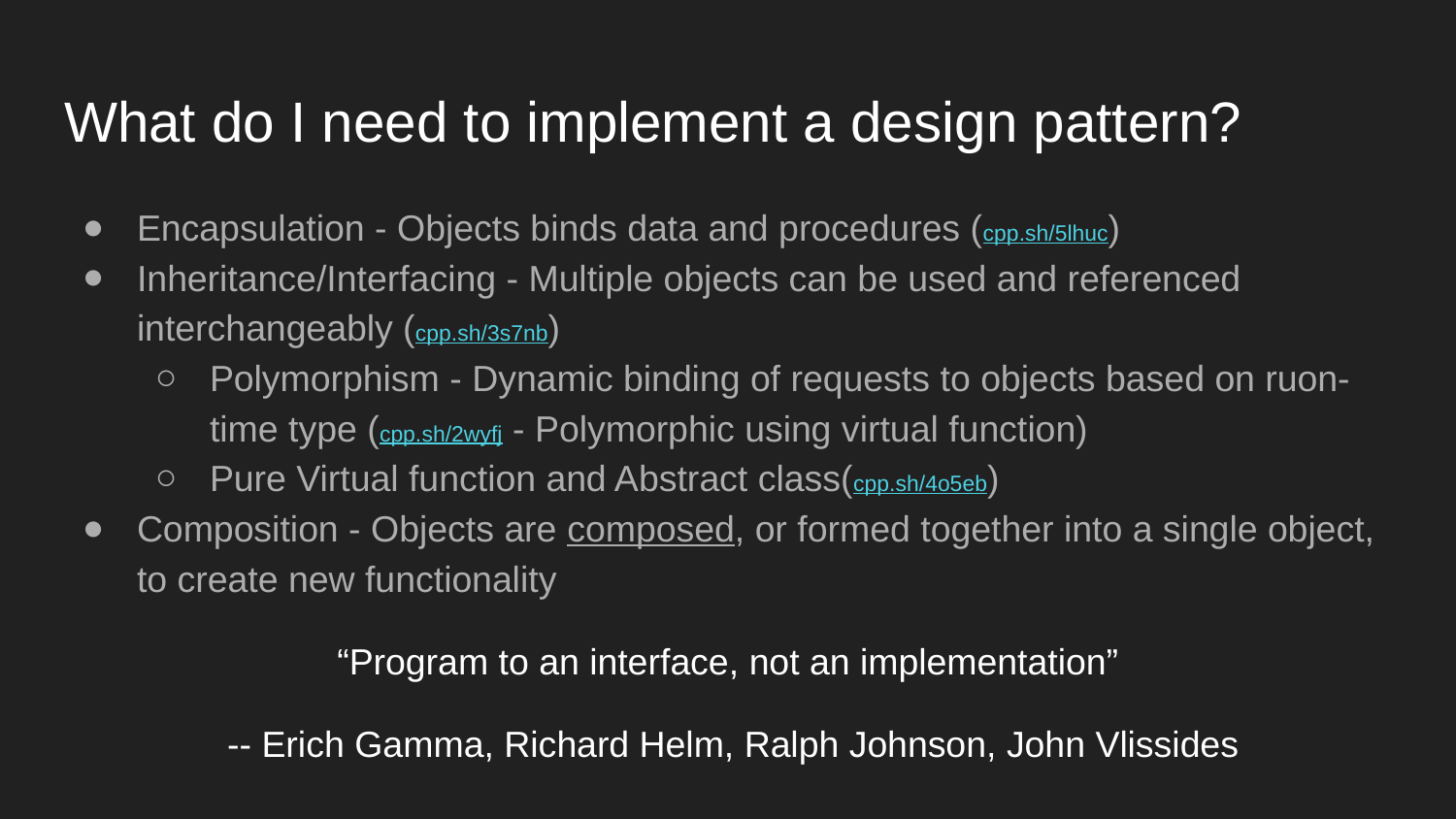

# What do I need to implement a design pattern?
Encapsulation - Objects binds data and procedures (cpp.sh/5lhuc)
Inheritance/Interfacing - Multiple objects can be used and referenced interchangeably (cpp.sh/3s7nb)
Polymorphism - Dynamic binding of requests to objects based on ruon-time type (cpp.sh/2wyfj - Polymorphic using virtual function)
Pure Virtual function and Abstract class(cpp.sh/4o5eb)
Composition - Objects are composed, or formed together into a single object, to create new functionality
“Program to an interface, not an implementation”
 -- Erich Gamma, Richard Helm, Ralph Johnson, John Vlissides